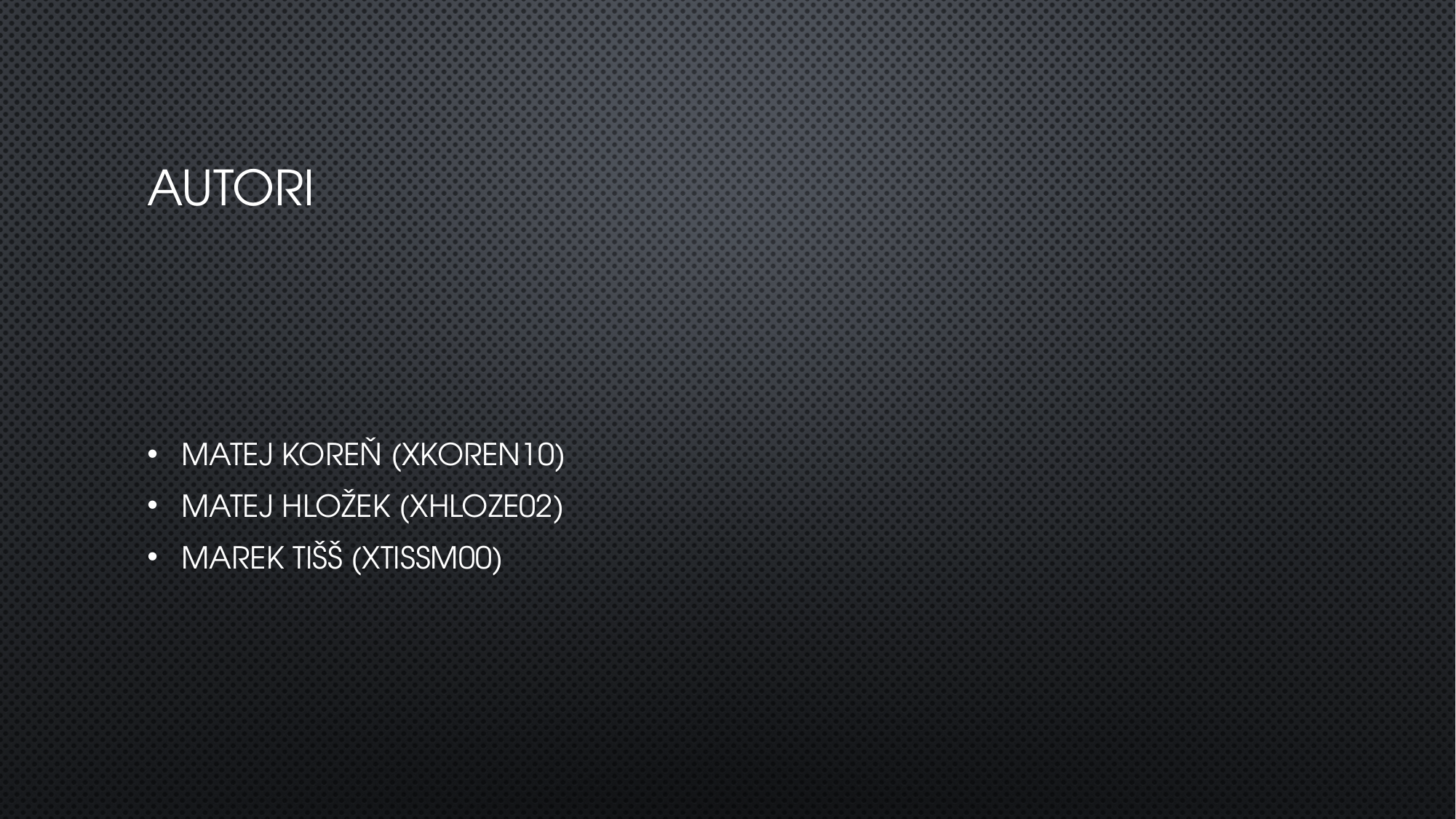

# Autori
Matej Koreň (xkoren10)
Matej Hložek (xhloze02)
Marek Tišš (xtissm00)